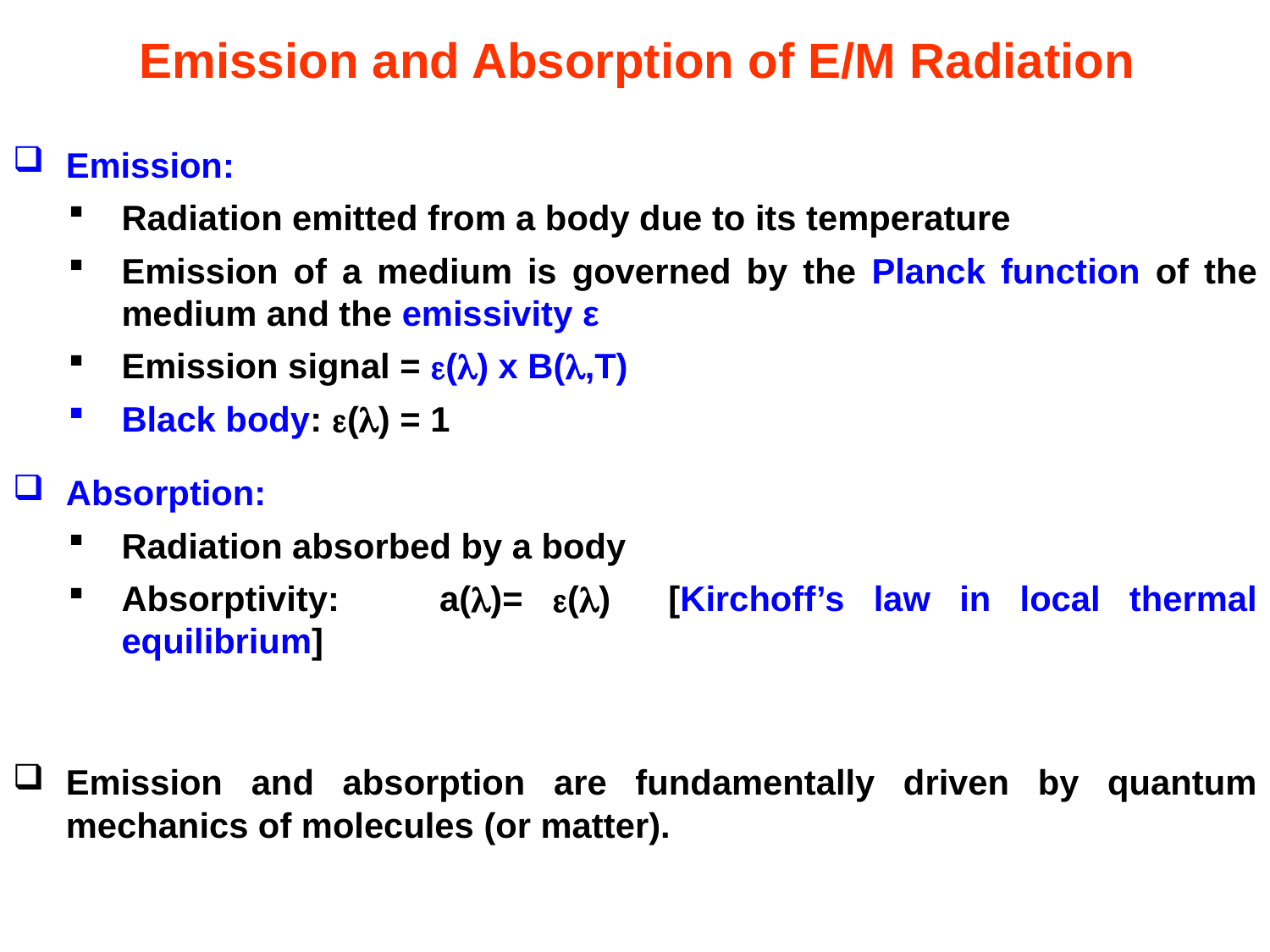

# Emission and Absorption of E/M Radiation
Emission:
Radiation emitted from a body due to its temperature
Emission of a medium is governed by the Planck function of the medium and the emissivity ε
Emission signal = ε(λ) x B(λ,T)
Black body: ε(λ) = 1
Absorption:
Radiation absorbed by a body
Absorptivity:	a(λ)= ε(λ) 	[Kirchoff’s law in local thermal equilibrium]

Emission and absorption are fundamentally driven by quantum mechanics of molecules (or matter).